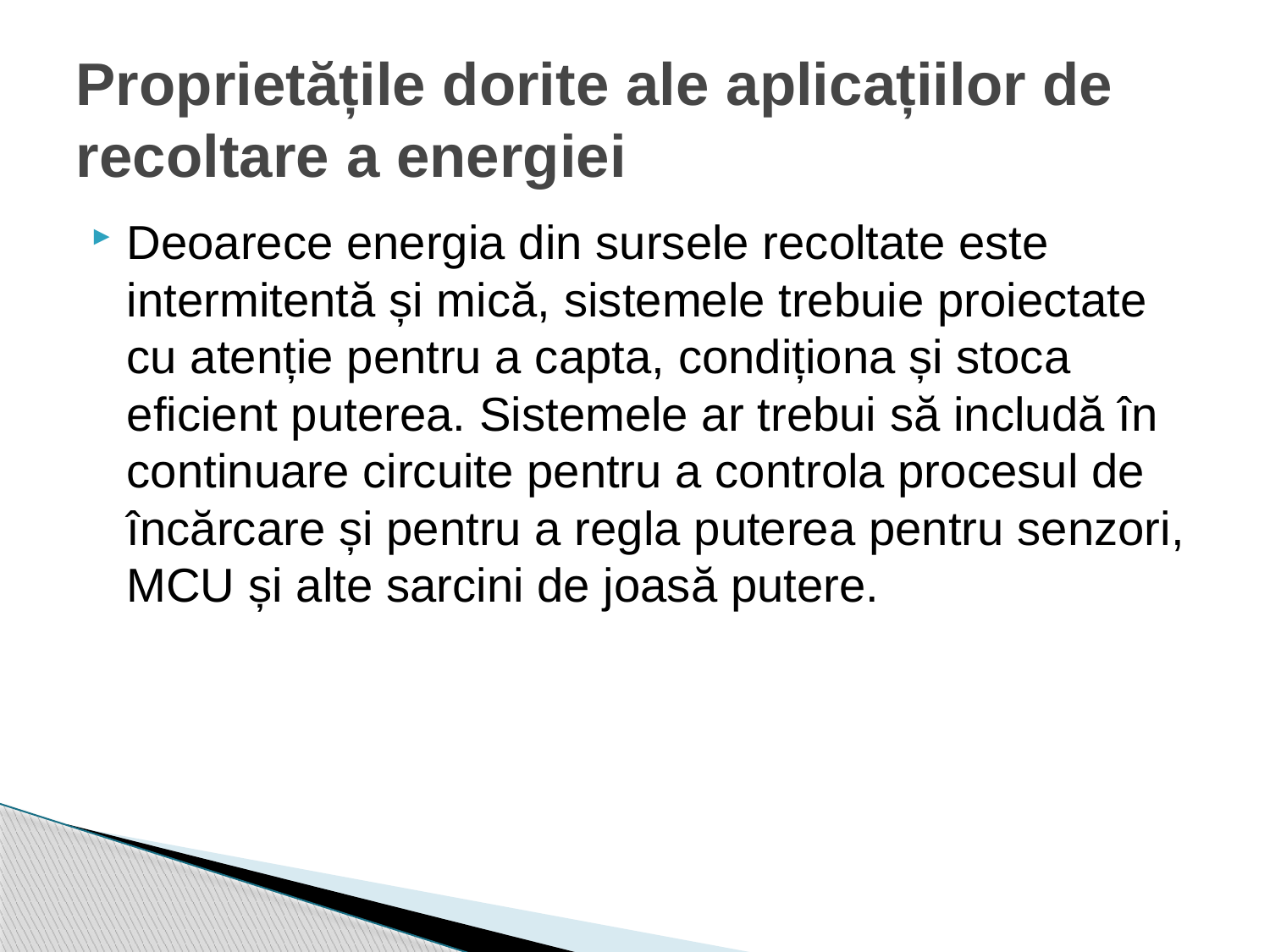

# Proprietățile dorite ale aplicațiilor de recoltare a energiei
Deoarece energia din sursele recoltate este intermitentă și mică, sistemele trebuie proiectate cu atenție pentru a capta, condiționa și stoca eficient puterea. Sistemele ar trebui să includă în continuare circuite pentru a controla procesul de încărcare și pentru a regla puterea pentru senzori, MCU și alte sarcini de joasă putere.